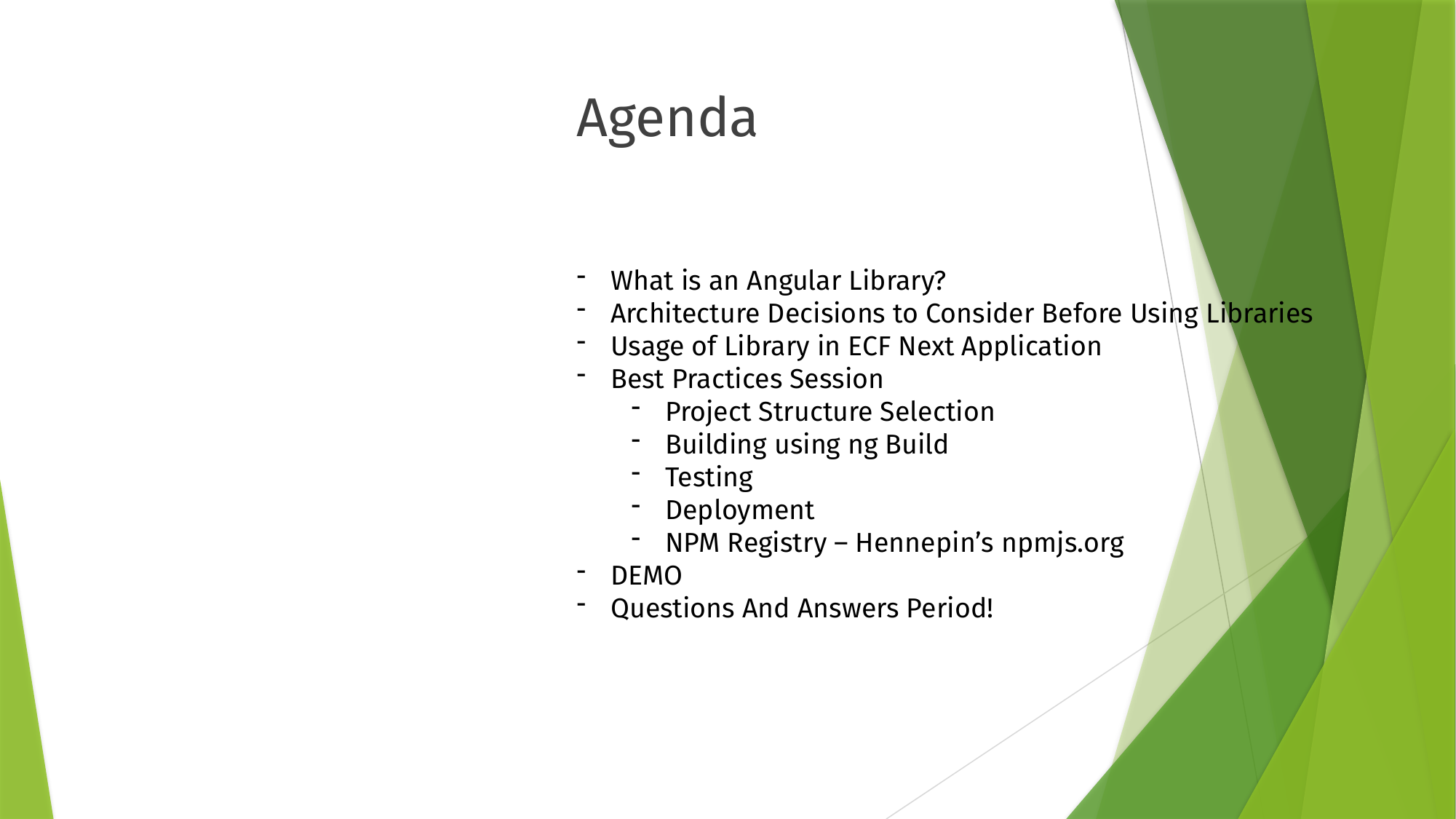

# Agenda
What is an Angular Library?
Architecture Decisions to Consider Before Using Libraries
Usage of Library in ECF Next Application
Best Practices Session
Project Structure Selection
Building using ng Build
Testing
Deployment
NPM Registry – Hennepin’s npmjs.org
DEMO
Questions And Answers Period!